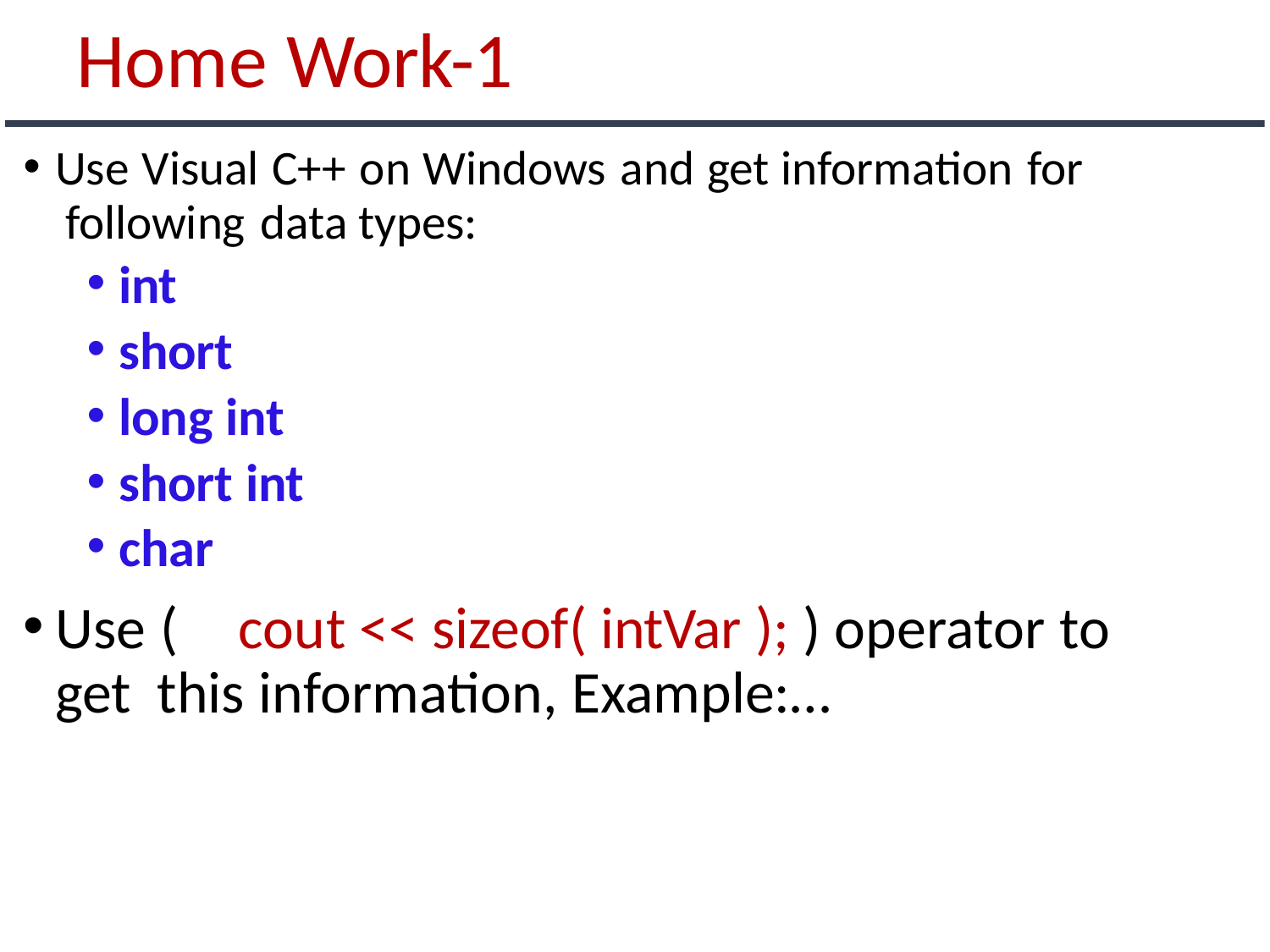

# Home Work-1

Use Visual C++ on Windows and get information for  following data types:
int
short
long int
short int
char
Use (	cout << sizeof( intVar ); ) operator to get  this information, Example:…